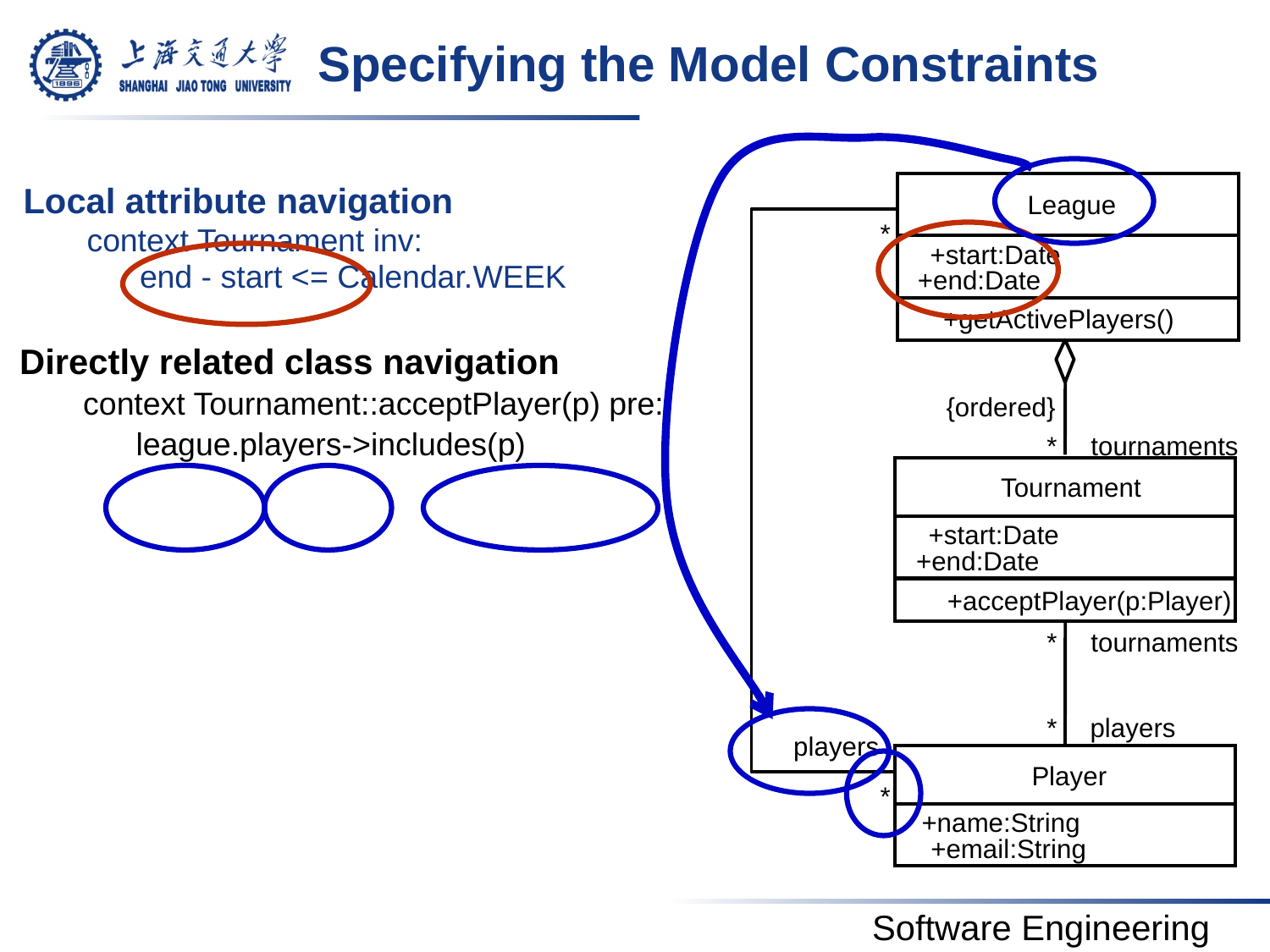

# Specifying the Model Constraints

Local attribute navigation
context Tournament inv:
	end - start <= Calendar.WEEK

League

+start:Date
+end:Date

+getActivePlayers()

*

{ordered}
*
tournaments

Tournament

+start:Date
+end:Date

+acceptPlayer(p:Player)

*
tournaments
*
players
players

Player
*

+name:String
+email:String

Directly related class navigation
context Tournament::acceptPlayer(p) pre:
	league.players->includes(p)